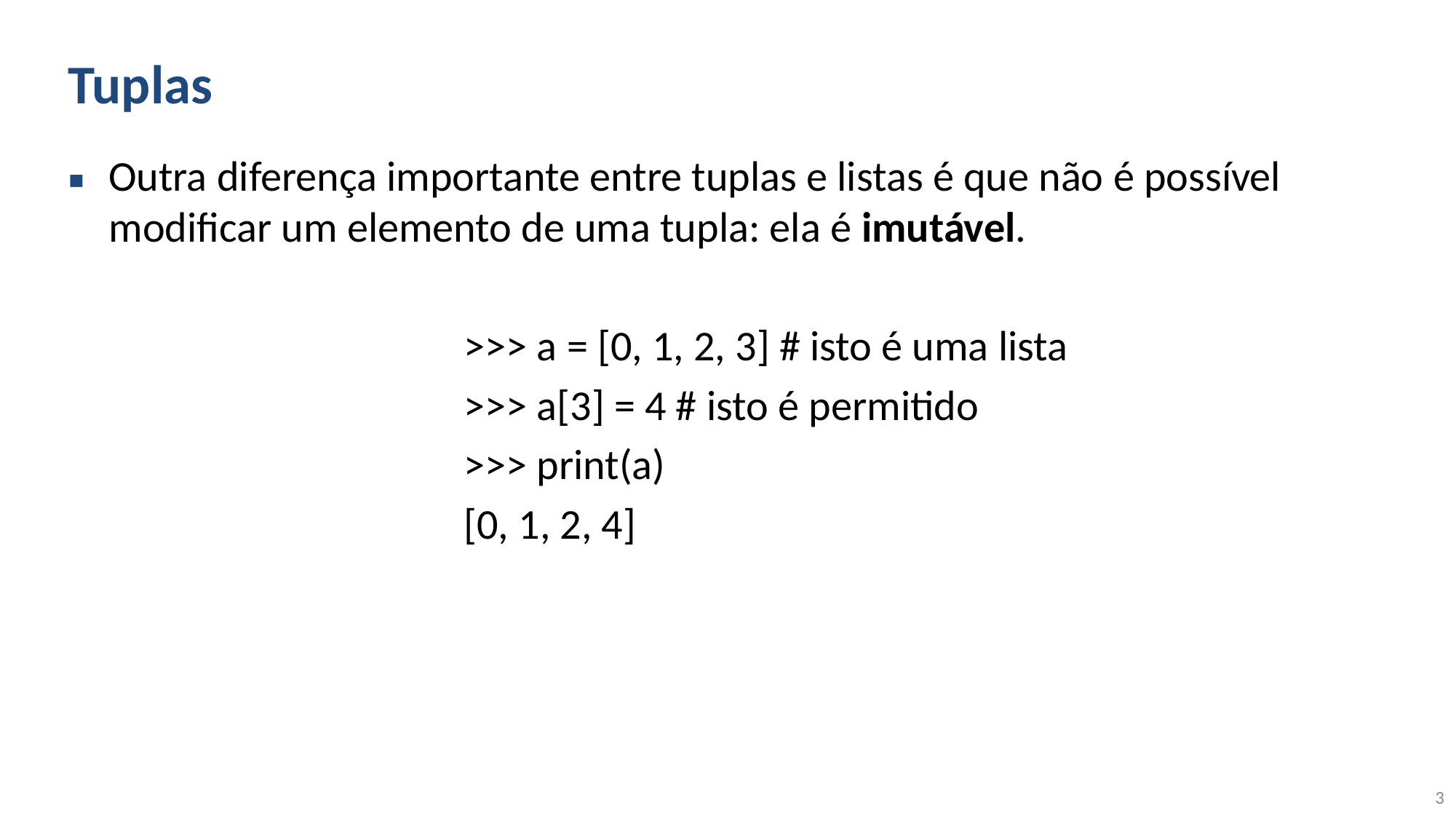

# Tuplas
Outra diferença importante entre tuplas e listas é que não é possível modificar um elemento de uma tupla: ela é imutável.

>>> a = [0, 1, 2, 3] # isto é uma lista
>>> a[3] = 4 # isto é permitido
>>> print(a)
[0, 1, 2, 4]

3